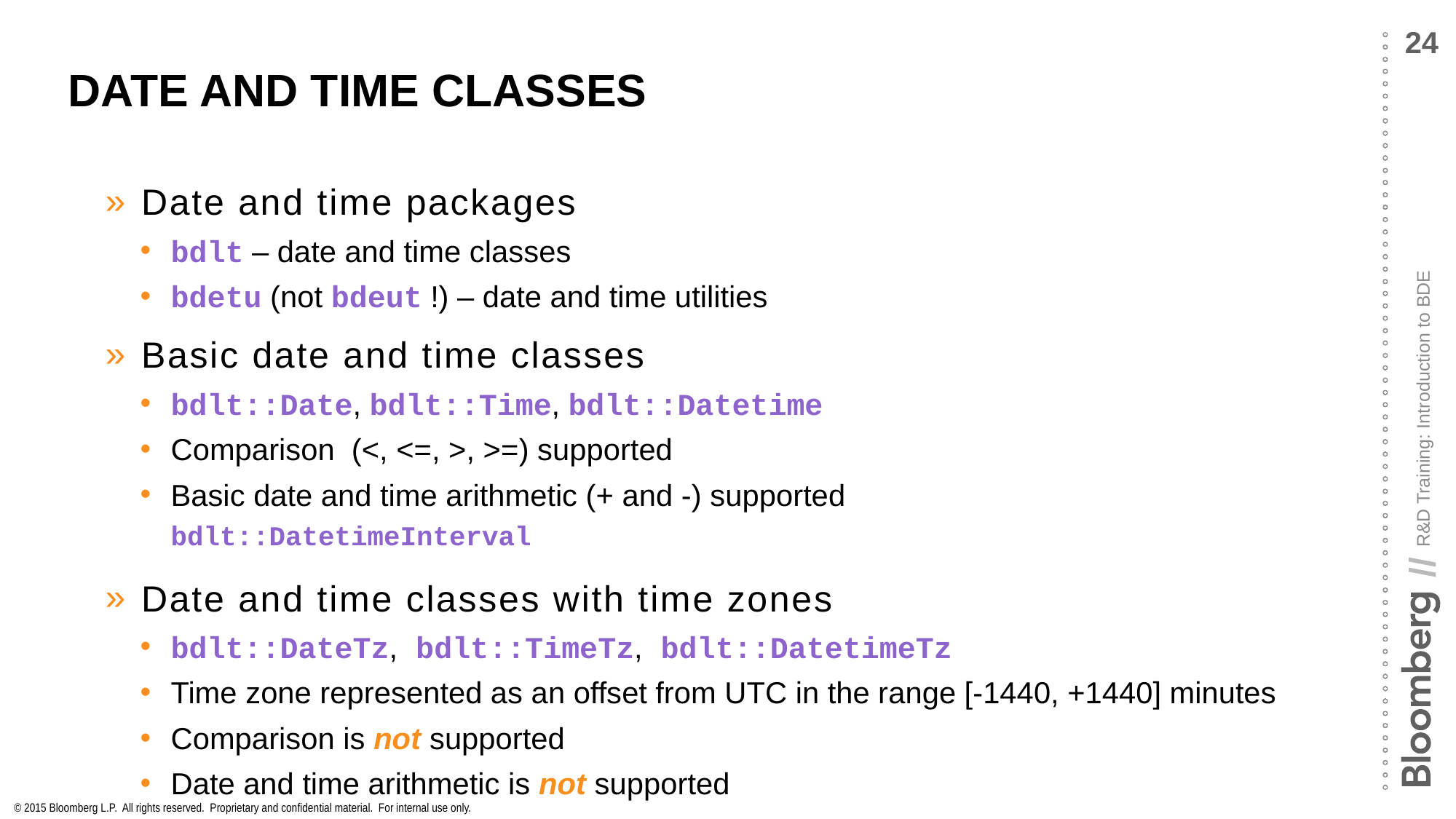

# Date and Time Classes
Date and time packages
bdlt – date and time classes
bdetu (not bdeut !) – date and time utilities
Basic date and time classes
bdlt::Date, bdlt::Time, bdlt::Datetime
Comparison  (<, <=, >, >=) supported
Basic date and time arithmetic (+ and -) supported
bdlt::DatetimeInterval
Date and time classes with time zones
bdlt::DateTz, bdlt::TimeTz, bdlt::DatetimeTz
Time zone represented as an offset from UTC in the range [-1440, +1440] minutes
Comparison is not supported
Date and time arithmetic is not supported